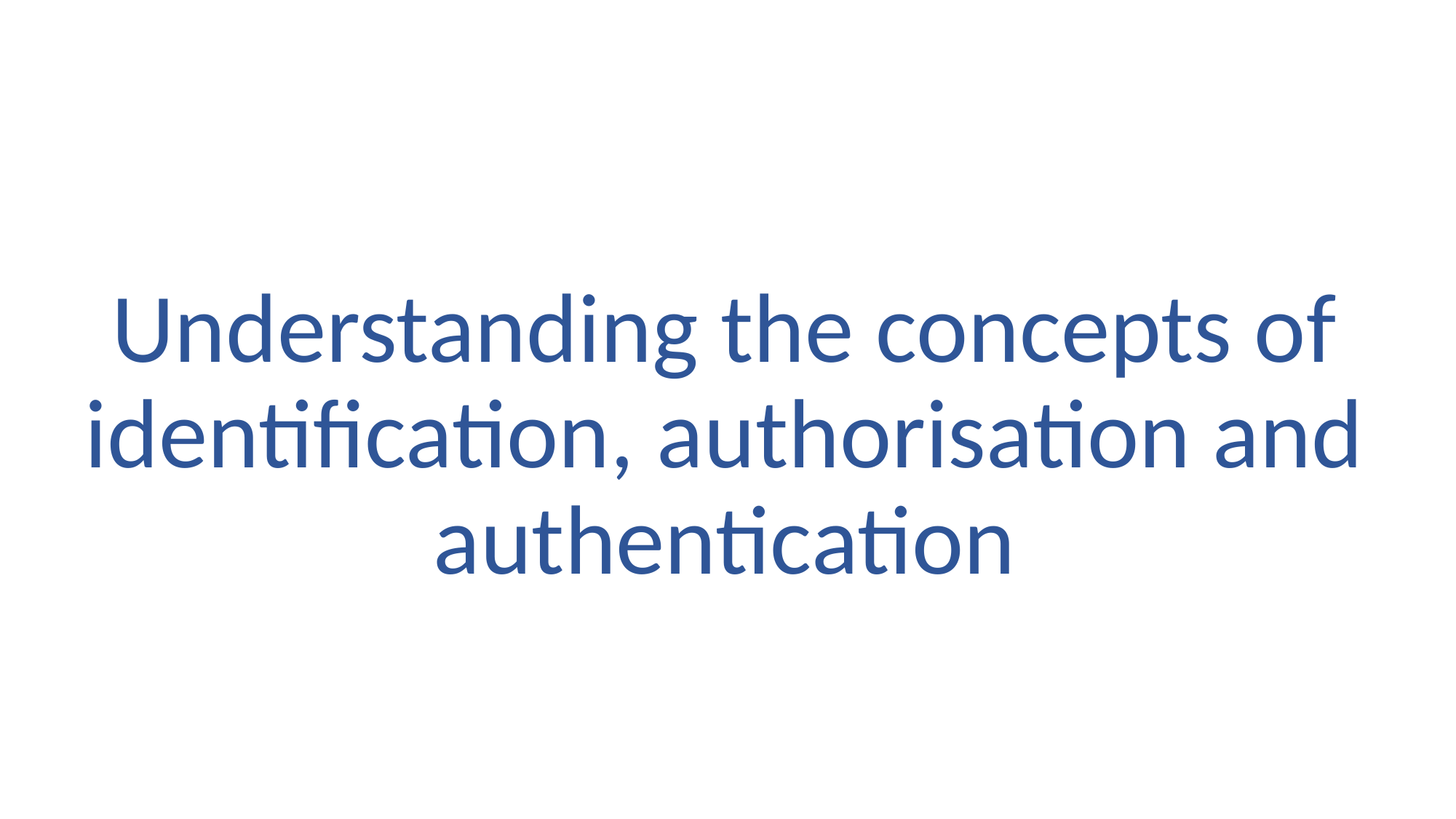

# Understanding the concepts of identification, authorisation and authentication